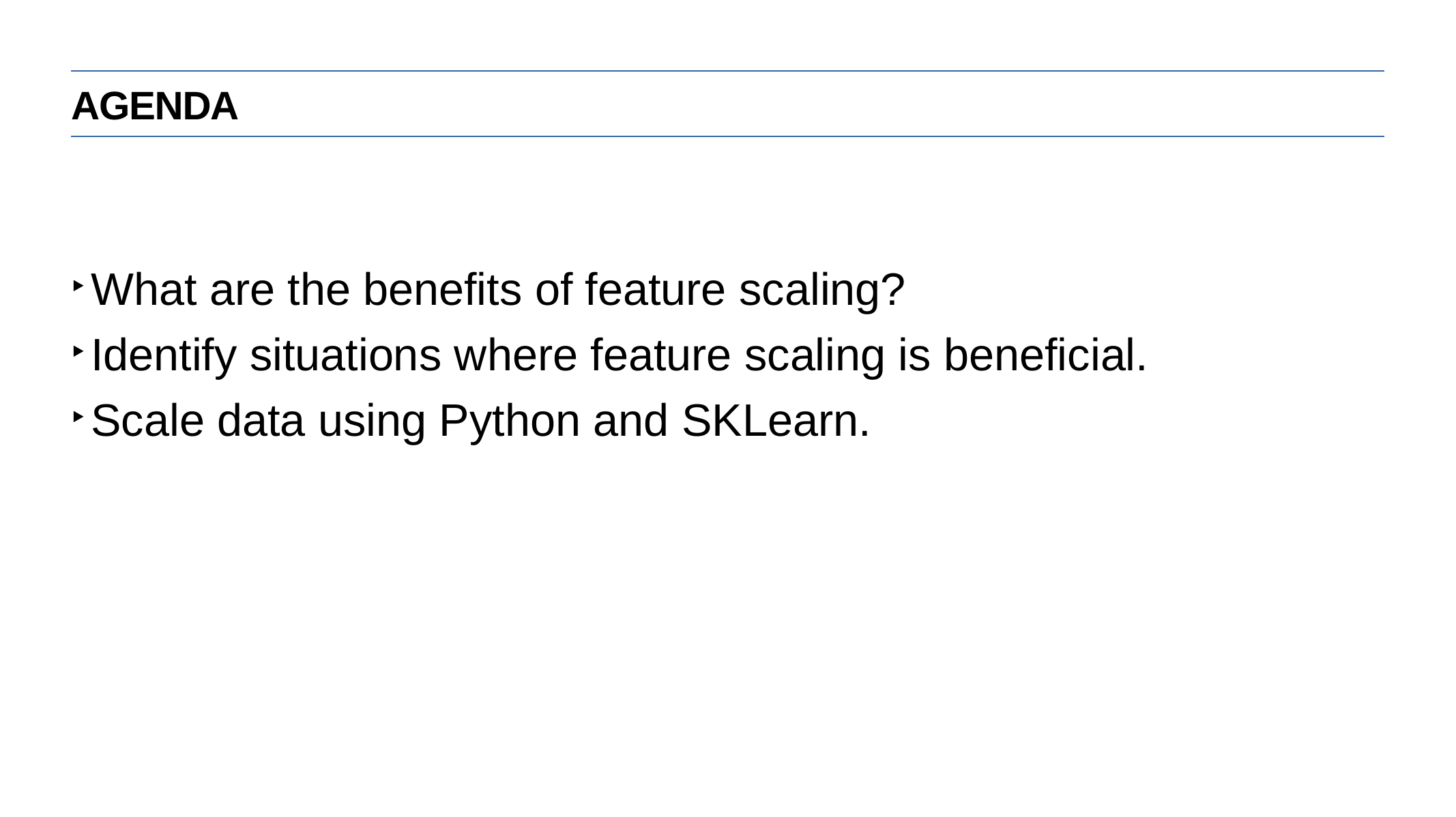

What are the benefits of feature scaling?
Identify situations where feature scaling is beneficial.
Scale data using Python and SKLearn.